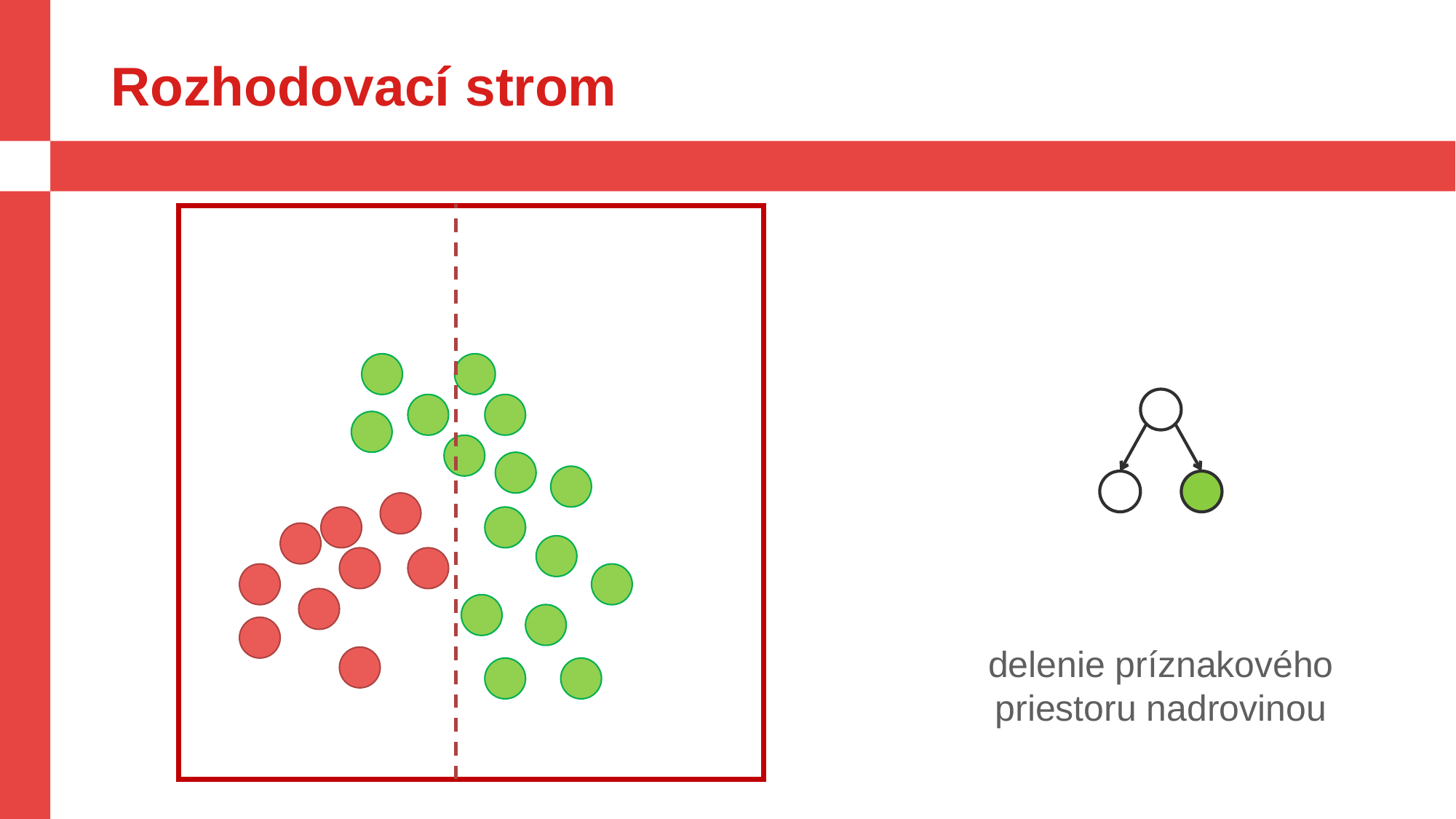

# Rozhodovací strom

delenie príznakového priestoru nadrovinou